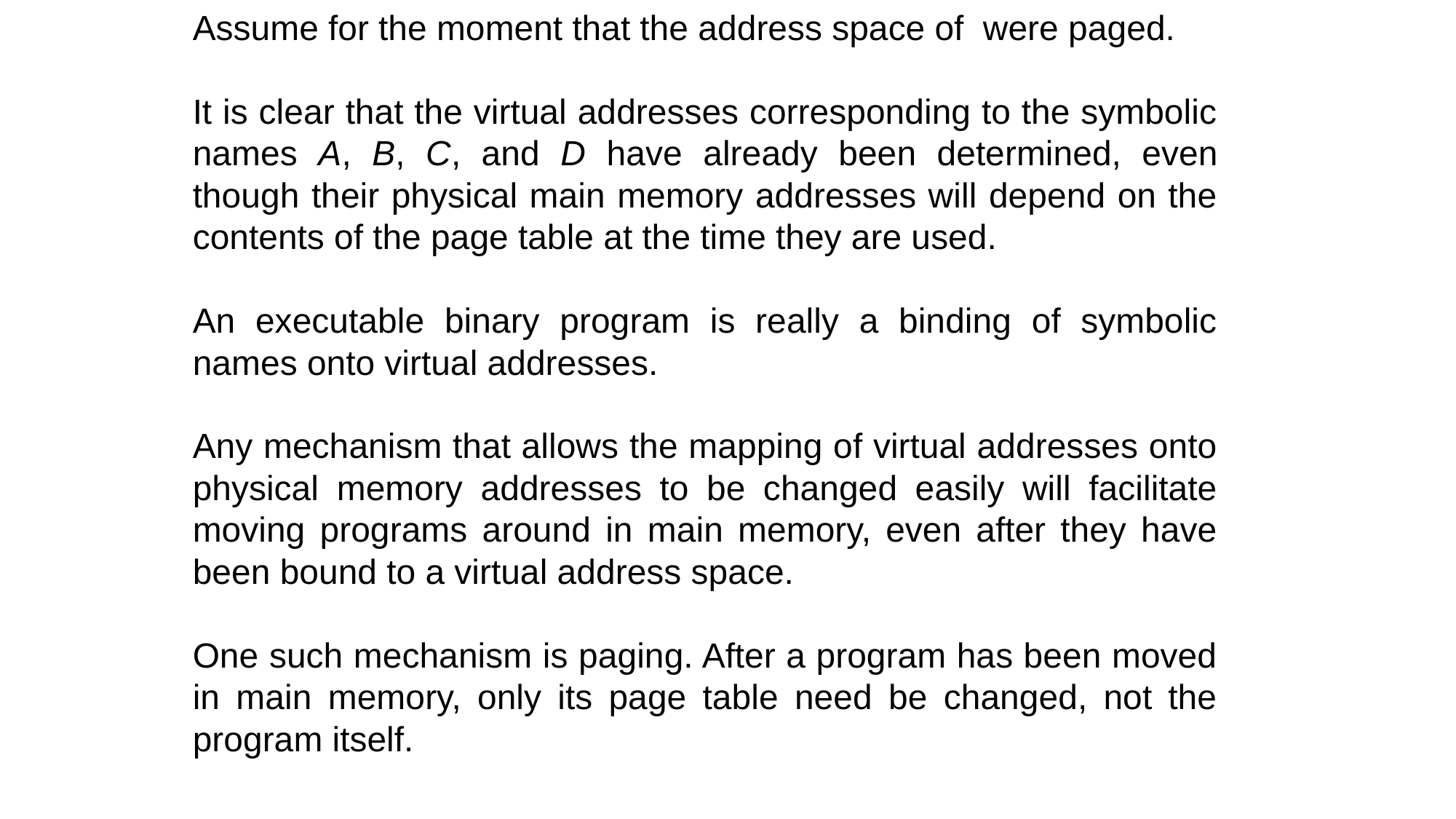

Assume for the moment that the address space of  were paged.

It is clear that the virtual addresses corresponding to the symbolic names A, B, C, and D have already been determined, even though their physical main memory addresses will depend on the contents of the page table at the time they are used.

An executable binary program is really a binding of symbolic names onto virtual addresses.

Any mechanism that allows the mapping of virtual addresses onto physical memory addresses to be changed easily will facilitate moving programs around in main memory, even after they have been bound to a virtual address space.

One such mechanism is paging. After a program has been moved in main memory, only its page table need be changed, not the program itself.